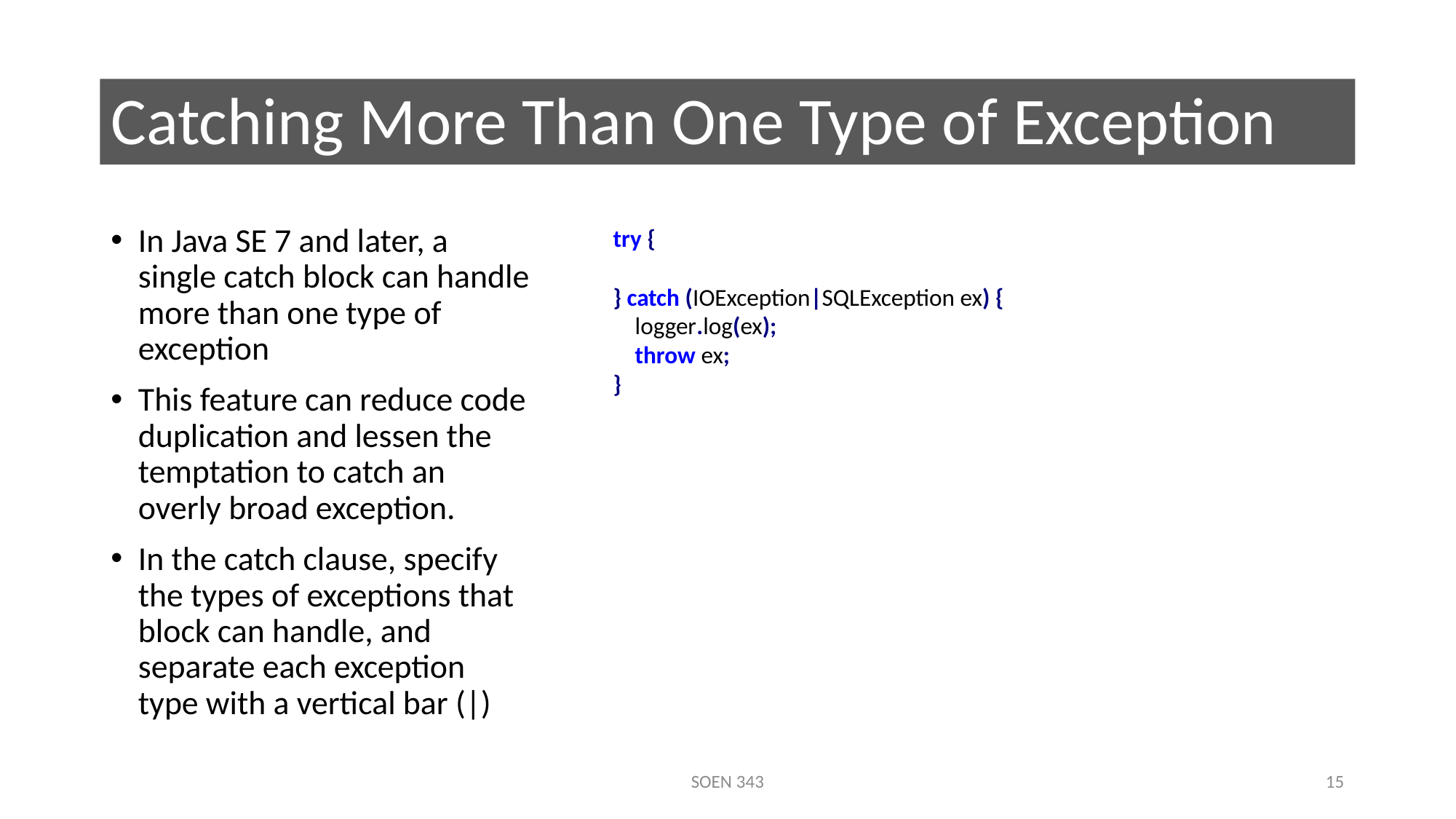

# Catching More Than One Type of Exception
In Java SE 7 and later, a single catch block can handle more than one type of exception
This feature can reduce code duplication and lessen the temptation to catch an overly broad exception.
In the catch clause, specify the types of exceptions that block can handle, and separate each exception type with a vertical bar (|)
try {

} catch (IOException|SQLException ex) {
    logger.log(ex);
    throw ex;
}

SOEN 343
15